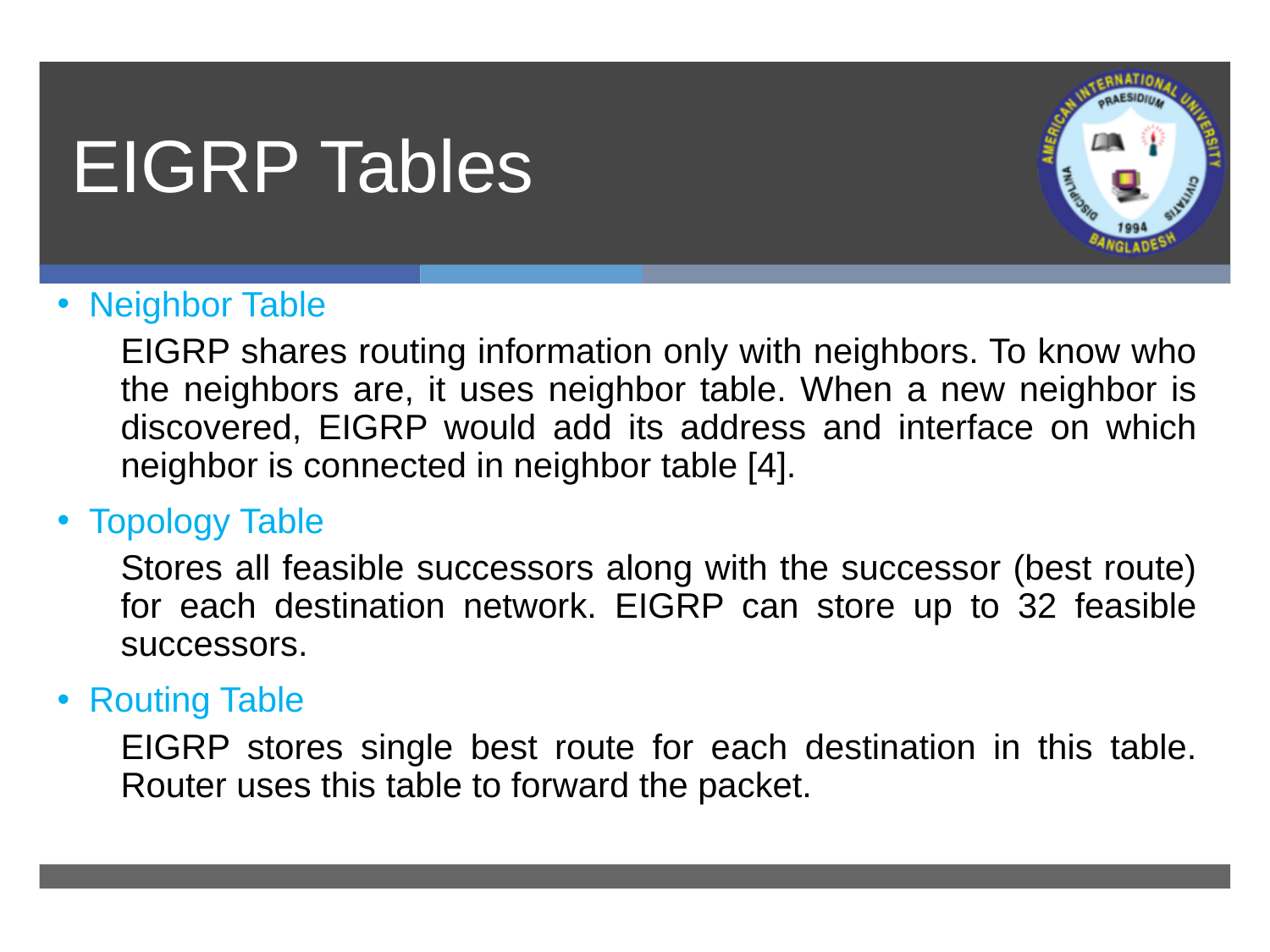

# EIGRP Tables

Neighbor Table
EIGRP shares routing information only with neighbors. To know who the neighbors are, it uses neighbor table. When a new neighbor is discovered, EIGRP would add its address and interface on which neighbor is connected in neighbor table [4].
Topology Table
Stores all feasible successors along with the successor (best route) for each destination network. EIGRP can store up to 32 feasible successors.
Routing Table
EIGRP stores single best route for each destination in this table. Router uses this table to forward the packet.